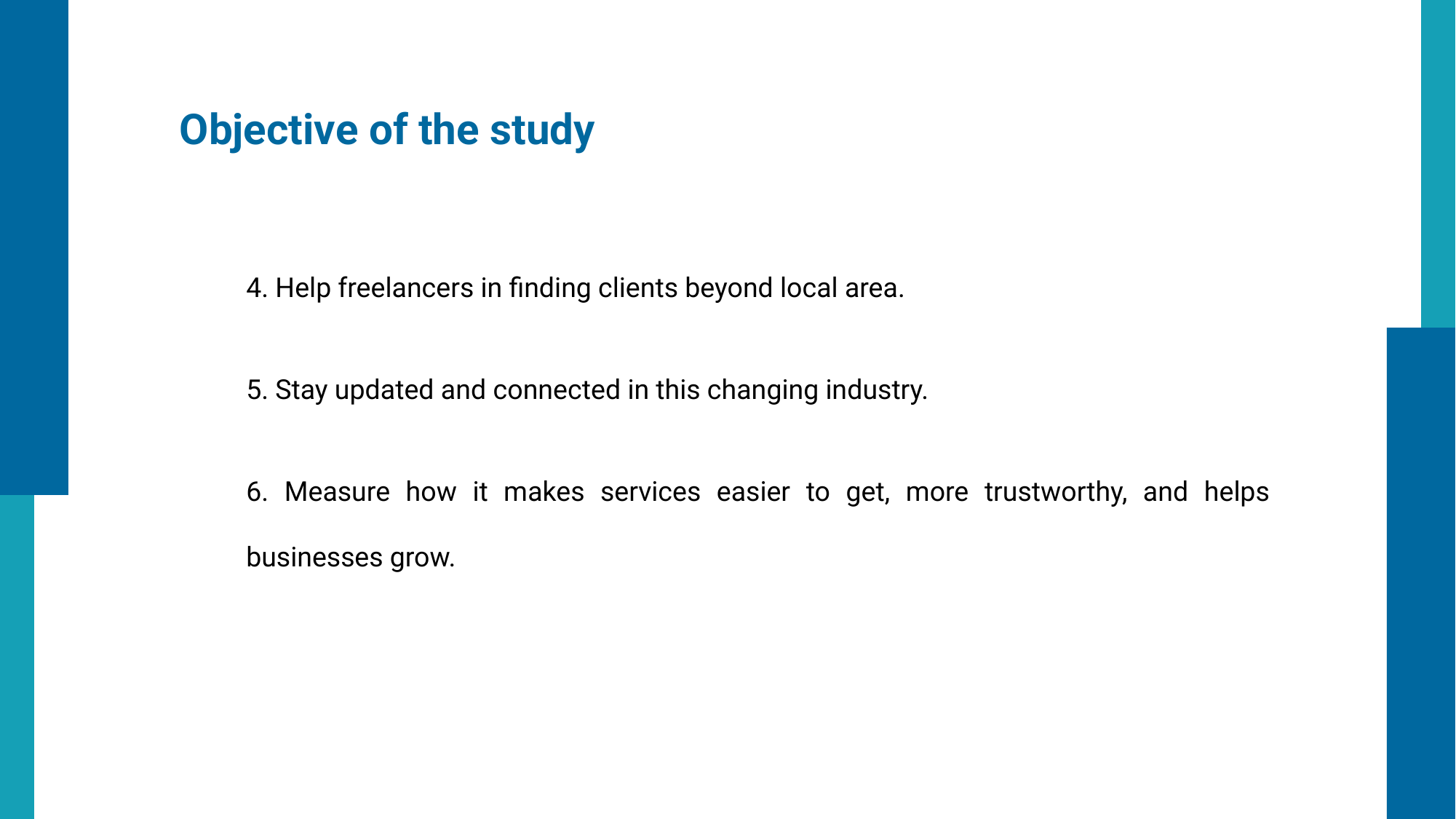

# Objective of the study
4. Help freelancers in finding clients beyond local area.
5. Stay updated and connected in this changing industry.
6. Measure how it makes services easier to get, more trustworthy, and helps businesses grow.